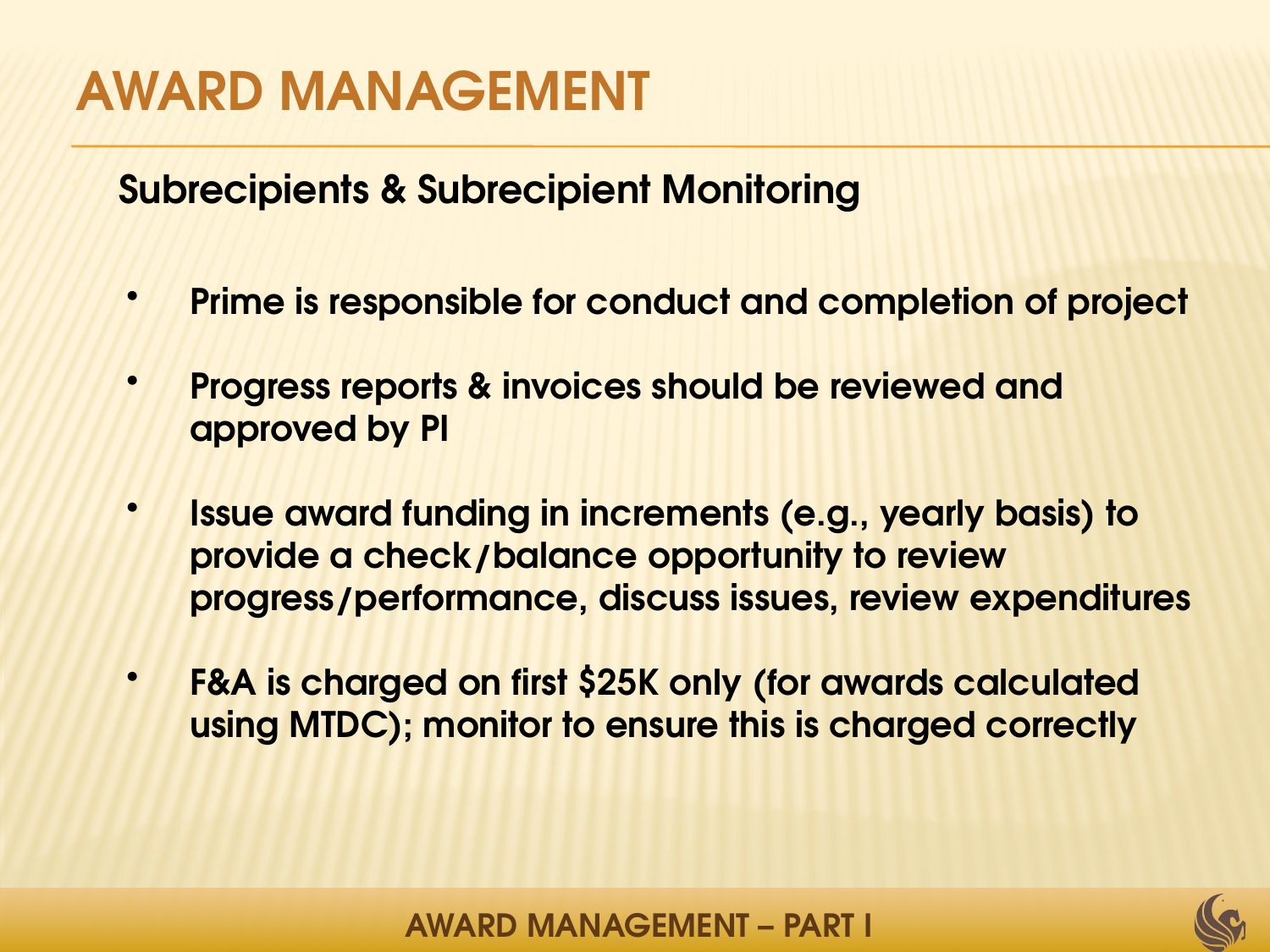

AWARD MANAGEMENT
Subrecipients & Subrecipient Monitoring

Prime is responsible for conduct and completion of project
Progress reports & invoices should be reviewed and approved by PI
Issue award funding in increments (e.g., yearly basis) to provide a check/balance opportunity to review progress/performance, discuss issues, review expenditures
F&A is charged on first $25K only (for awards calculated using MTDC); monitor to ensure this is charged correctly

AWARD MANAGEMENT – PART I